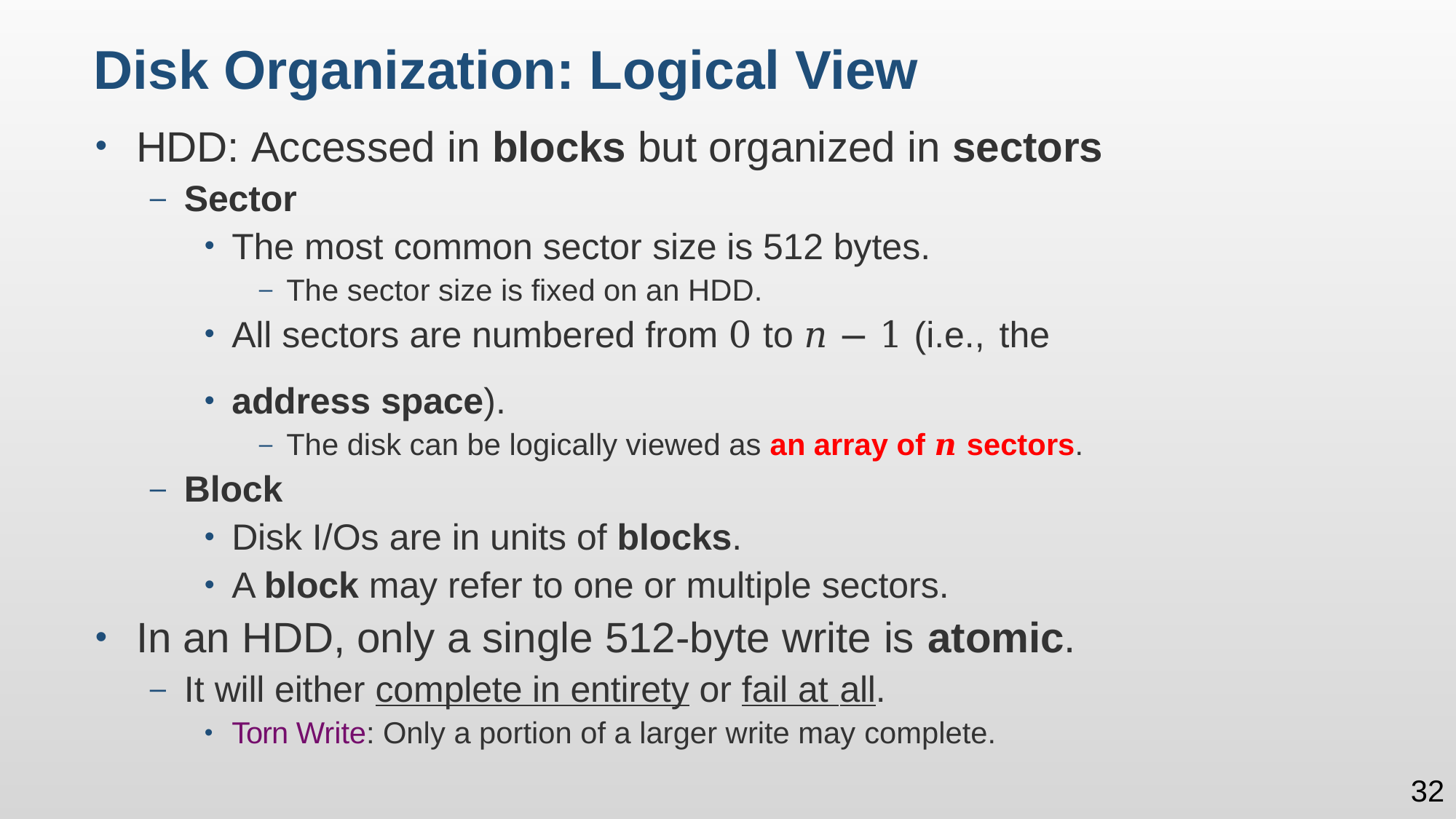

Disk Organization: Logical View
HDD: Accessed in blocks but organized in sectors
Sector
The most common sector size is 512 bytes.
The sector size is fixed on an HDD.
All sectors are numbered from 0 to 𝑛 − 1 (i.e., the
address space).
The disk can be logically viewed as an array of 𝒏 sectors.
Block
Disk I/Os are in units of blocks.
A block may refer to one or multiple sectors.
In an HDD, only a single 512-byte write is atomic.
It will either complete in entirety or fail at all.
Torn Write: Only a portion of a larger write may complete.
32